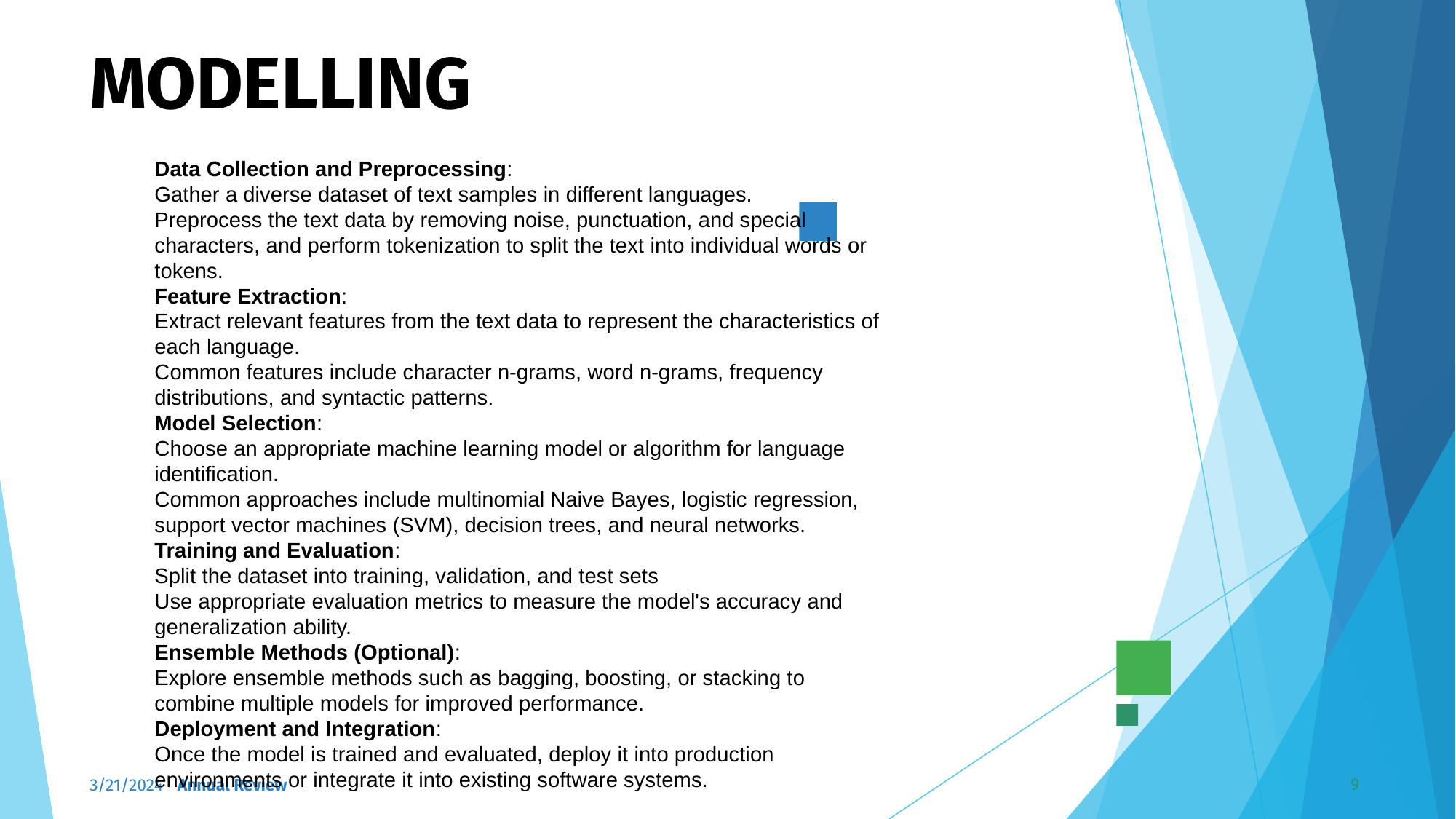

# MODELLING
Data Collection and Preprocessing:
Gather a diverse dataset of text samples in different languages.
Preprocess the text data by removing noise, punctuation, and special characters, and perform tokenization to split the text into individual words or tokens.
Feature Extraction:
Extract relevant features from the text data to represent the characteristics of each language.
Common features include character n-grams, word n-grams, frequency distributions, and syntactic patterns.
Model Selection:
Choose an appropriate machine learning model or algorithm for language identification.
Common approaches include multinomial Naive Bayes, logistic regression, support vector machines (SVM), decision trees, and neural networks.
Training and Evaluation:
Split the dataset into training, validation, and test sets
Use appropriate evaluation metrics to measure the model's accuracy and generalization ability.
Ensemble Methods (Optional):
Explore ensemble methods such as bagging, boosting, or stacking to combine multiple models for improved performance.
Deployment and Integration:
Once the model is trained and evaluated, deploy it into production environments or integrate it into existing software systems.

9
3/21/2024  Annual Review